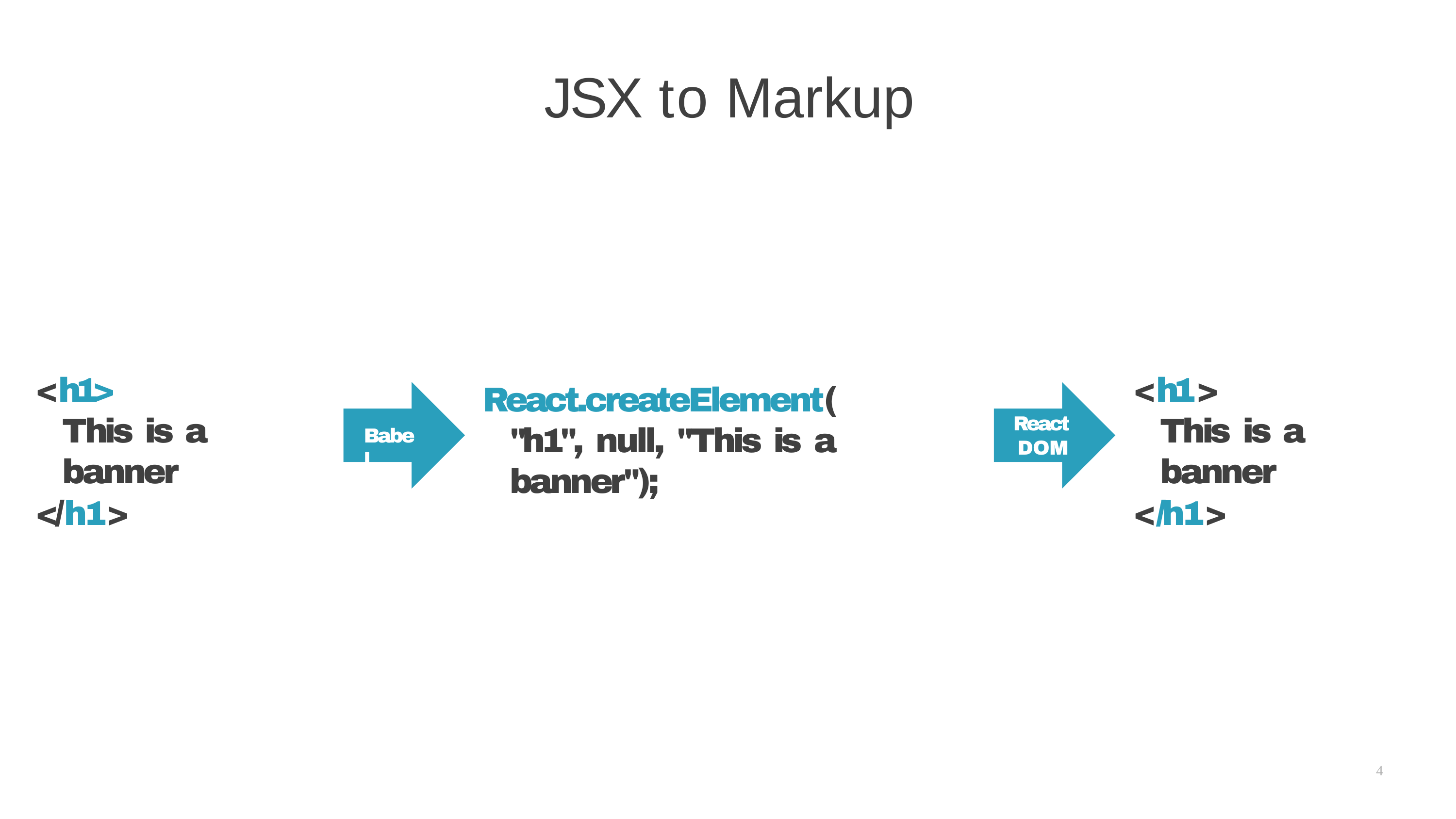

# JSX to Markup
<h1>
This is a banner
</h1>
<h1>
This is a banner
</h1>
React.createElement(
"h1", null, "This is a banner");

React DOM
Babel
4